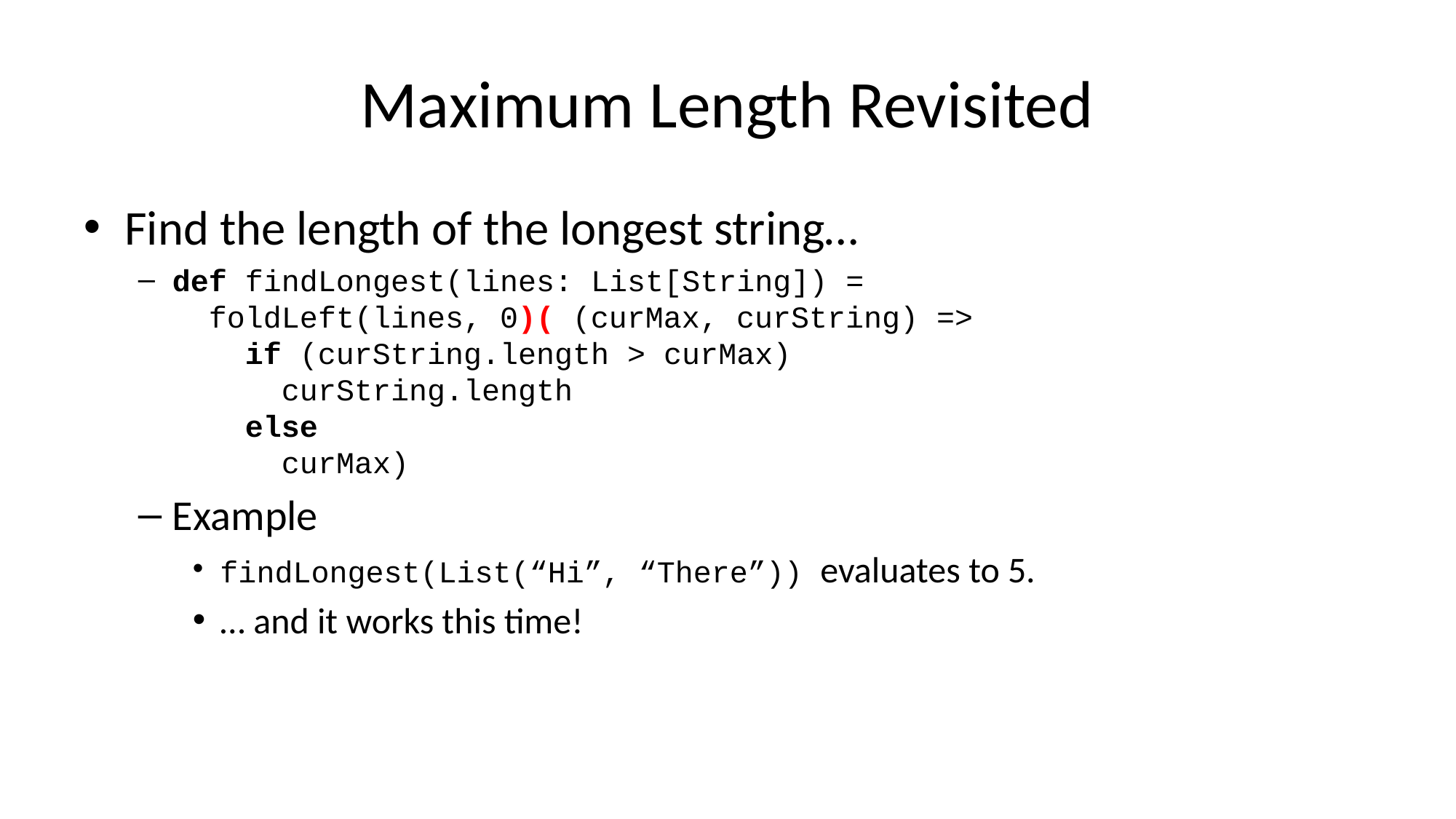

# Maximum Length Revisited
Find the length of the longest string…
def findLongest(lines: List[String]) =
  foldLeft(lines, 0)( (curMax, curString) =>
    if (curString.length > curMax)
      curString.length
    else
      curMax)
Example
findLongest(List(“Hi”, “There”)) evaluates to 5.
… and it works this time!